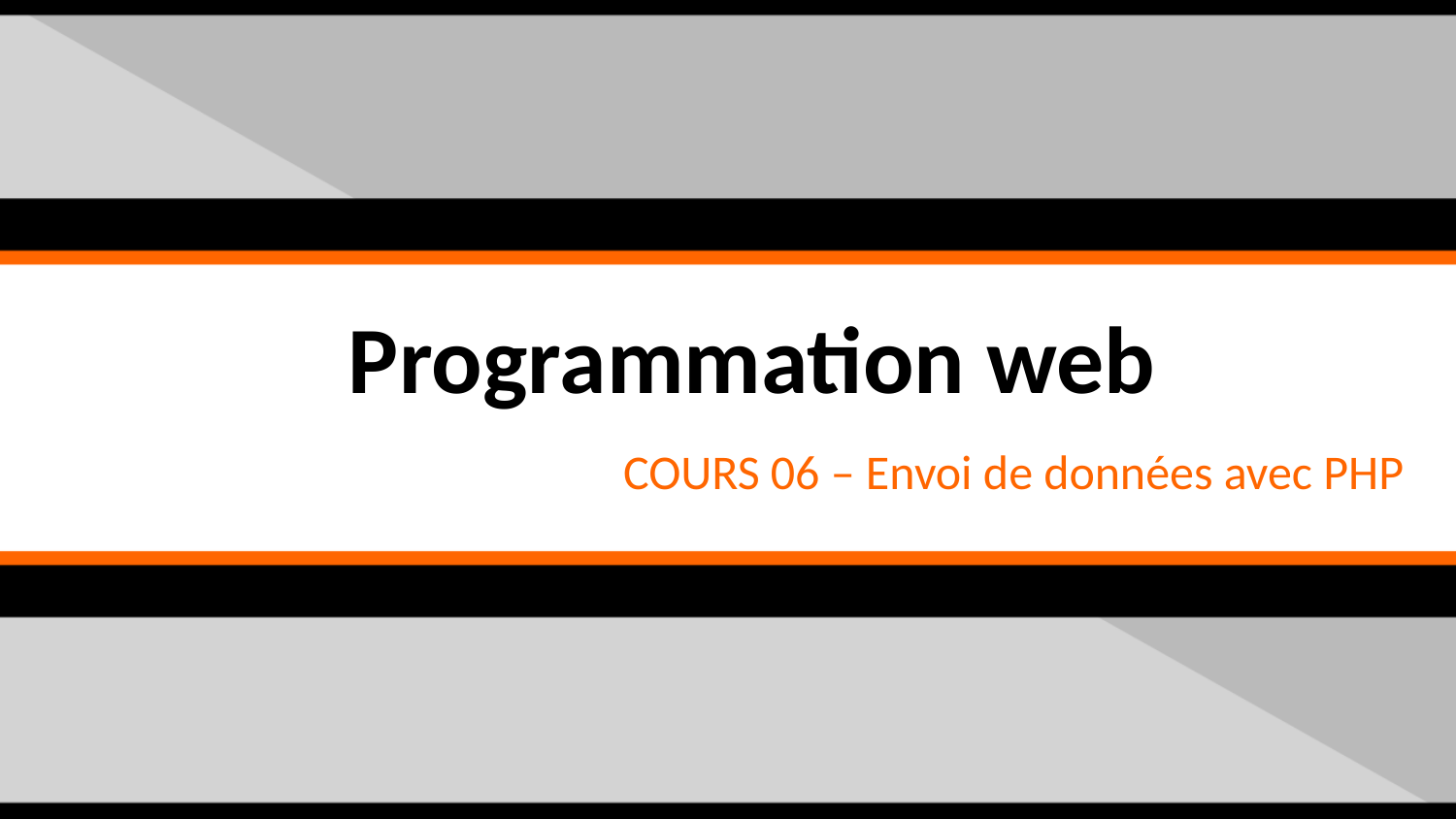

# Programmation web

COURS 06 – Envoi de données avec PHP